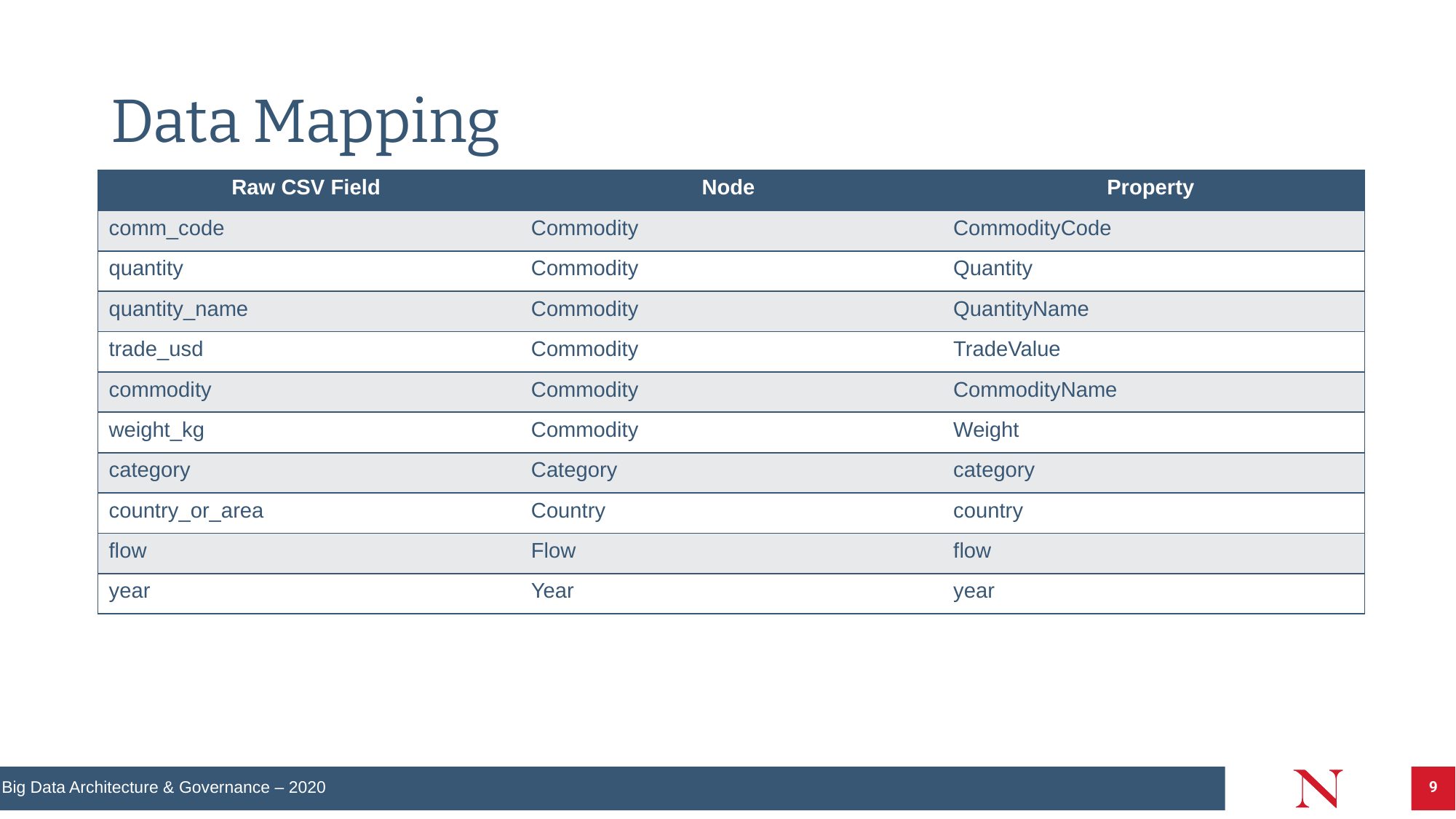

# Data Mapping
| Raw CSV Field | Node | Property |
| --- | --- | --- |
| comm\_code | Commodity | CommodityCode |
| quantity | Commodity | Quantity |
| quantity\_name | Commodity | QuantityName |
| trade\_usd | Commodity | TradeValue |
| commodity | Commodity | CommodityName |
| weight\_kg | Commodity | Weight |
| category | Category | category |
| country\_or\_area | Country | country |
| flow | Flow | flow |
| year | Year | year |